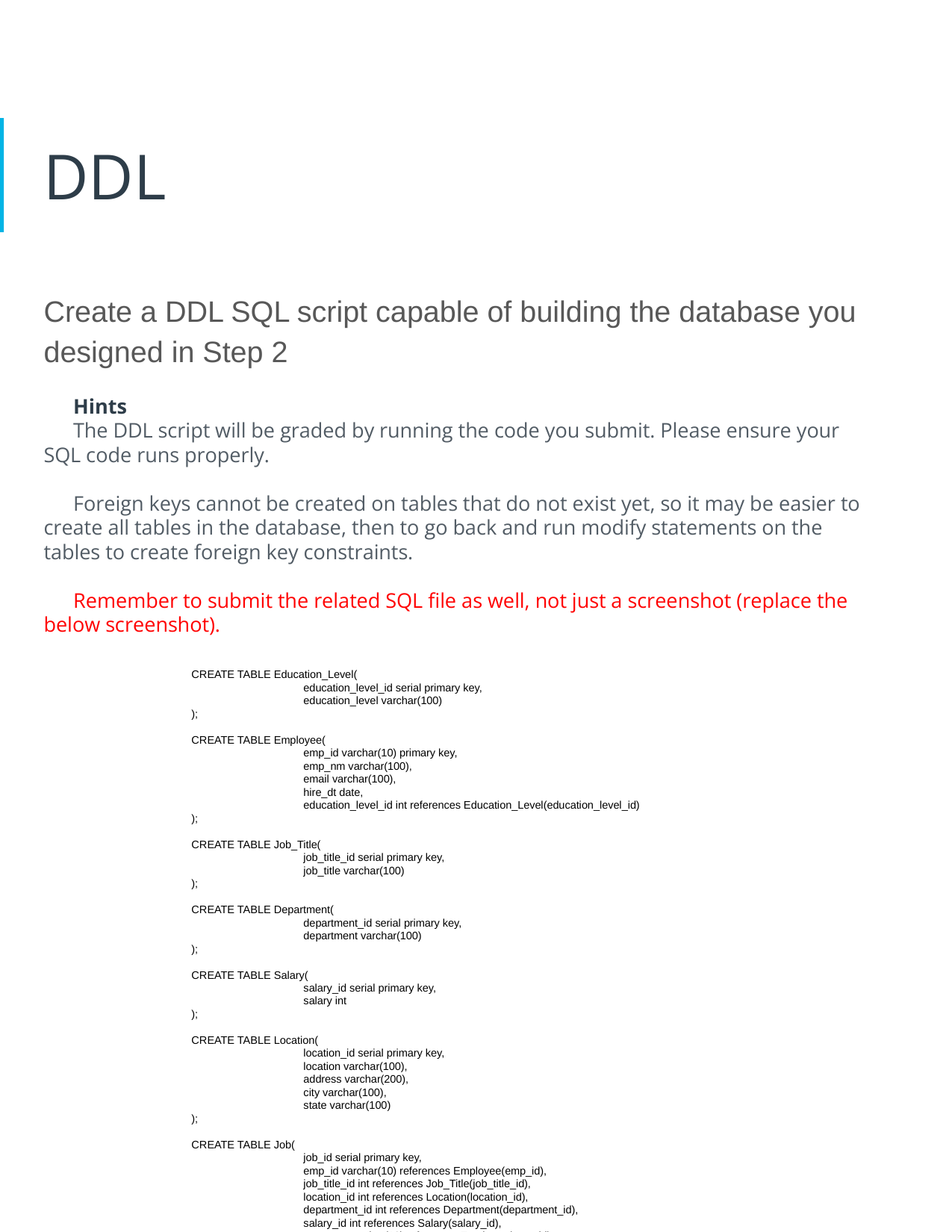

# DDL
Create a DDL SQL script capable of building the database you designed in Step 2
Hints
The DDL script will be graded by running the code you submit. Please ensure your SQL code runs properly.

Foreign keys cannot be created on tables that do not exist yet, so it may be easier to create all tables in the database, then to go back and run modify statements on the tables to create foreign key constraints.

Remember to submit the related SQL file as well, not just a screenshot (replace the below screenshot).
CREATE TABLE Education_Level(
	education_level_id serial primary key,
	education_level varchar(100)
);

CREATE TABLE Employee(
	emp_id varchar(10) primary key,
	emp_nm varchar(100),
	email varchar(100),
	hire_dt date,
	education_level_id int references Education_Level(education_level_id)
);

CREATE TABLE Job_Title(
	job_title_id serial primary key,
	job_title varchar(100)
);

CREATE TABLE Department(
	department_id serial primary key,
	department varchar(100)
);

CREATE TABLE Salary(
	salary_id serial primary key,
	salary int
);

CREATE TABLE Location(
	location_id serial primary key,
	location varchar(100),
	address varchar(200),
	city varchar(100),
	state varchar(100)
);

CREATE TABLE Job(
	job_id serial primary key,
	emp_id varchar(10) references Employee(emp_id),
	job_title_id int references Job_Title(job_title_id),
	location_id int references Location(location_id),
	department_id int references Department(department_id),
	salary_id int references Salary(salary_id),
	manager varchar(10) references Employee(emp_id),
	start_dt date,
	end_dt date
);